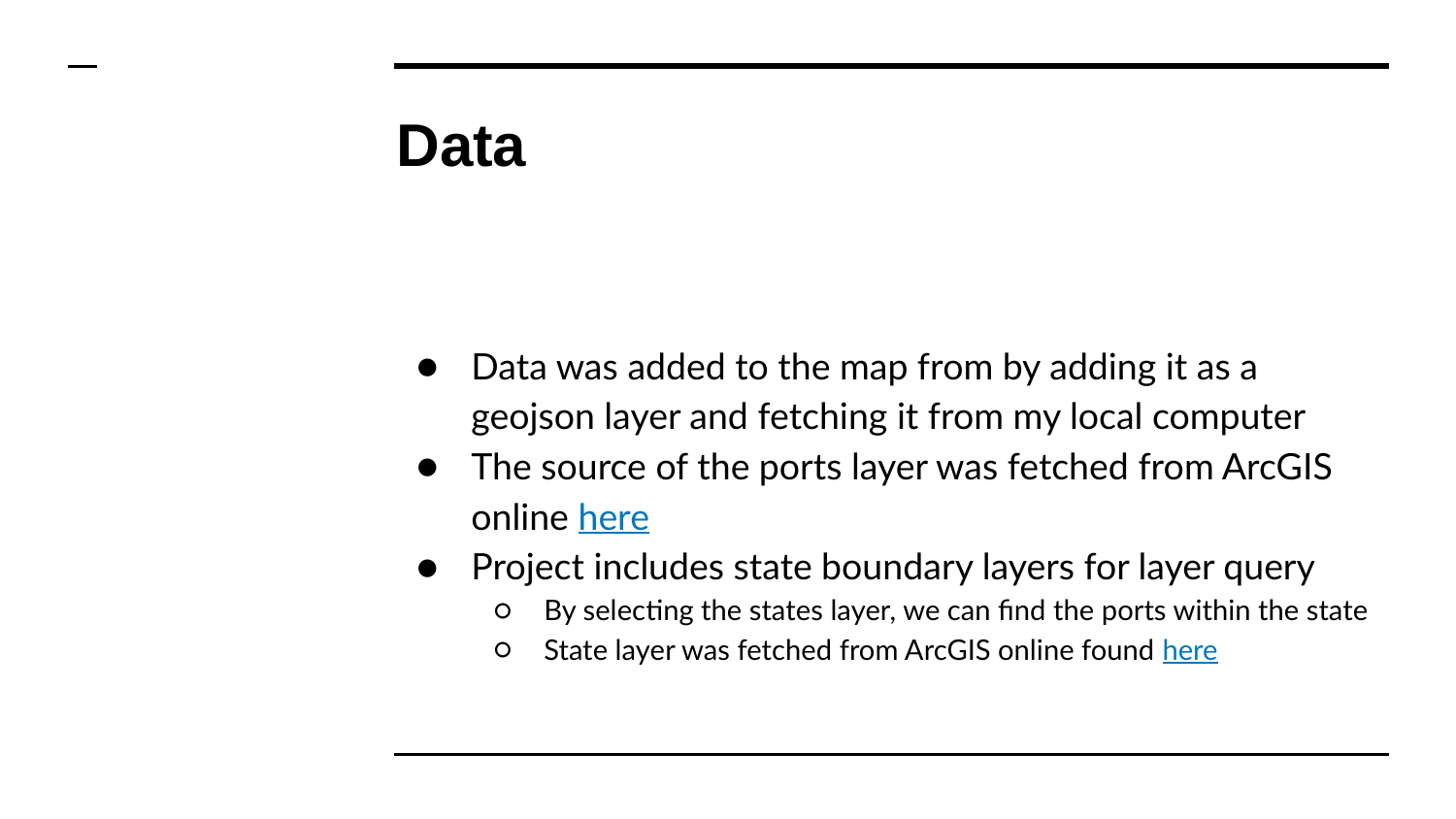

# Data

Data was added to the map from by adding it as a geojson layer and fetching it from my local computer
The source of the ports layer was fetched from ArcGIS online here
Project includes state boundary layers for layer query
By selecting the states layer, we can find the ports within the state
State layer was fetched from ArcGIS online found here